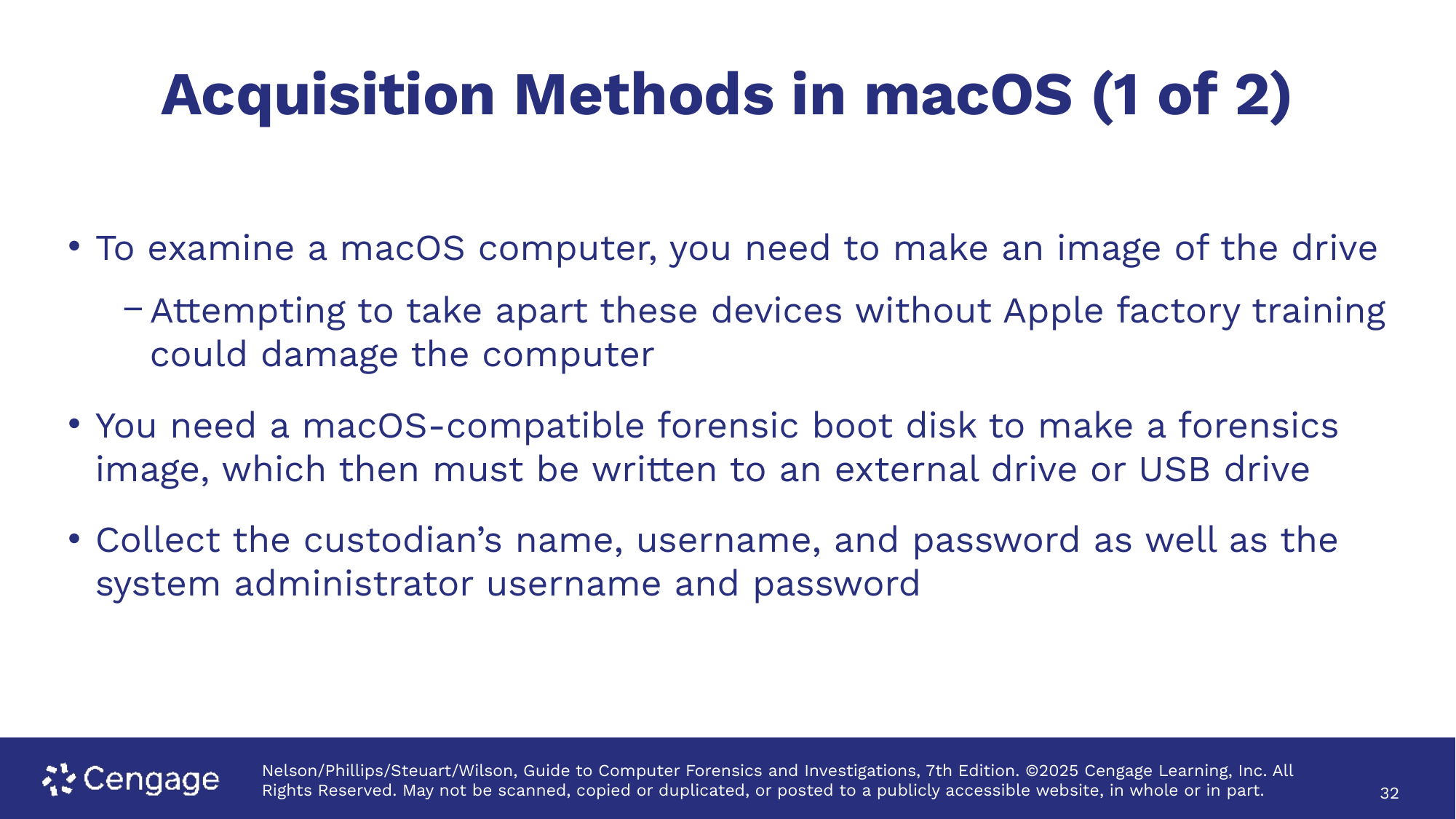

# Acquisition Methods in macOS (1 of 2)
To examine a macOS computer, you need to make an image of the drive
Attempting to take apart these devices without Apple factory training could damage the computer
You need a macOS-compatible forensic boot disk to make a forensics  image, which then must be written to an external drive or USB drive
Collect the custodian’s name, username, and password as well as the system administrator username and password